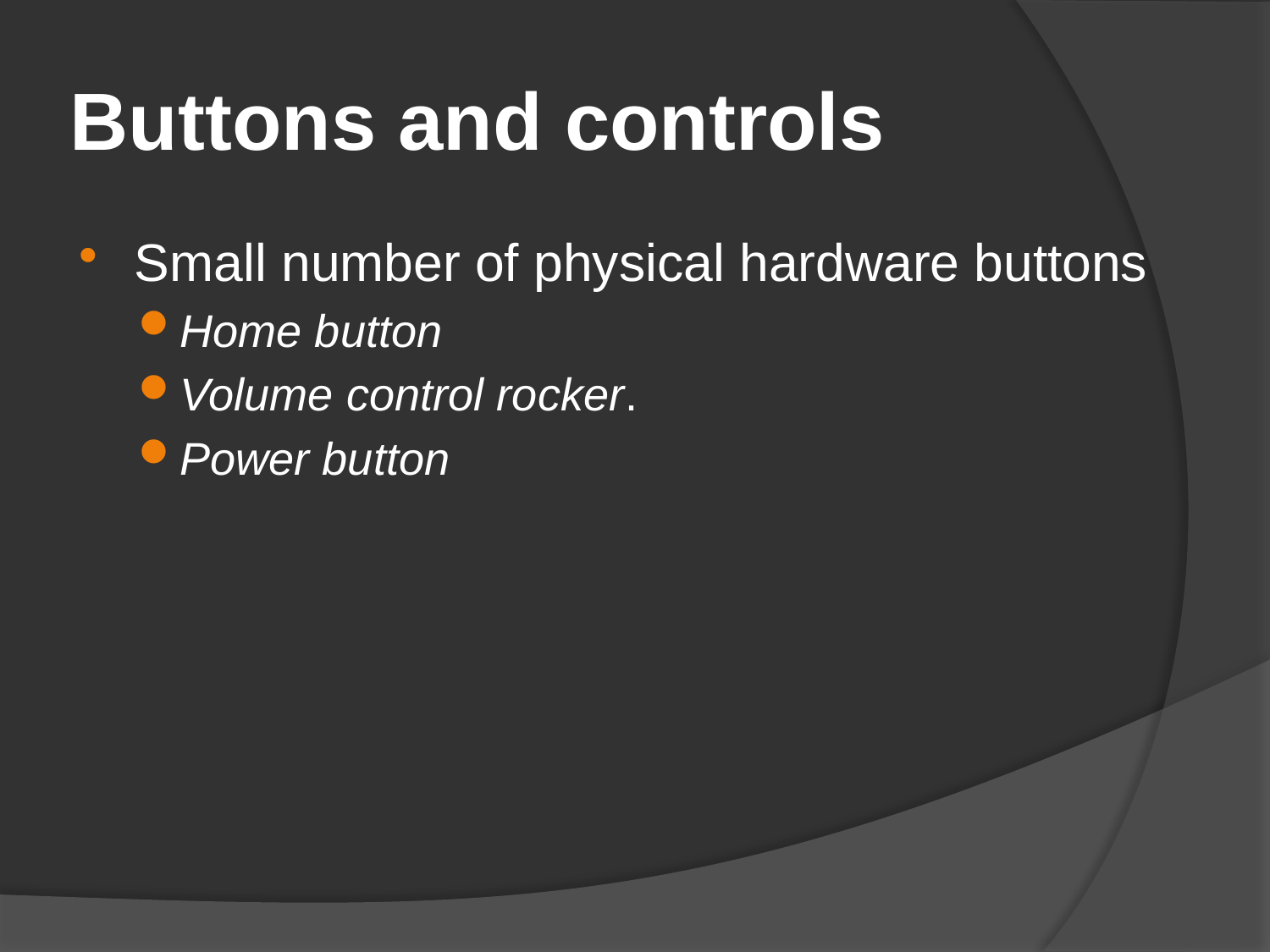

# Buttons and controls
Small number of physical hardware buttons
Home button
Volume control rocker.
Power button